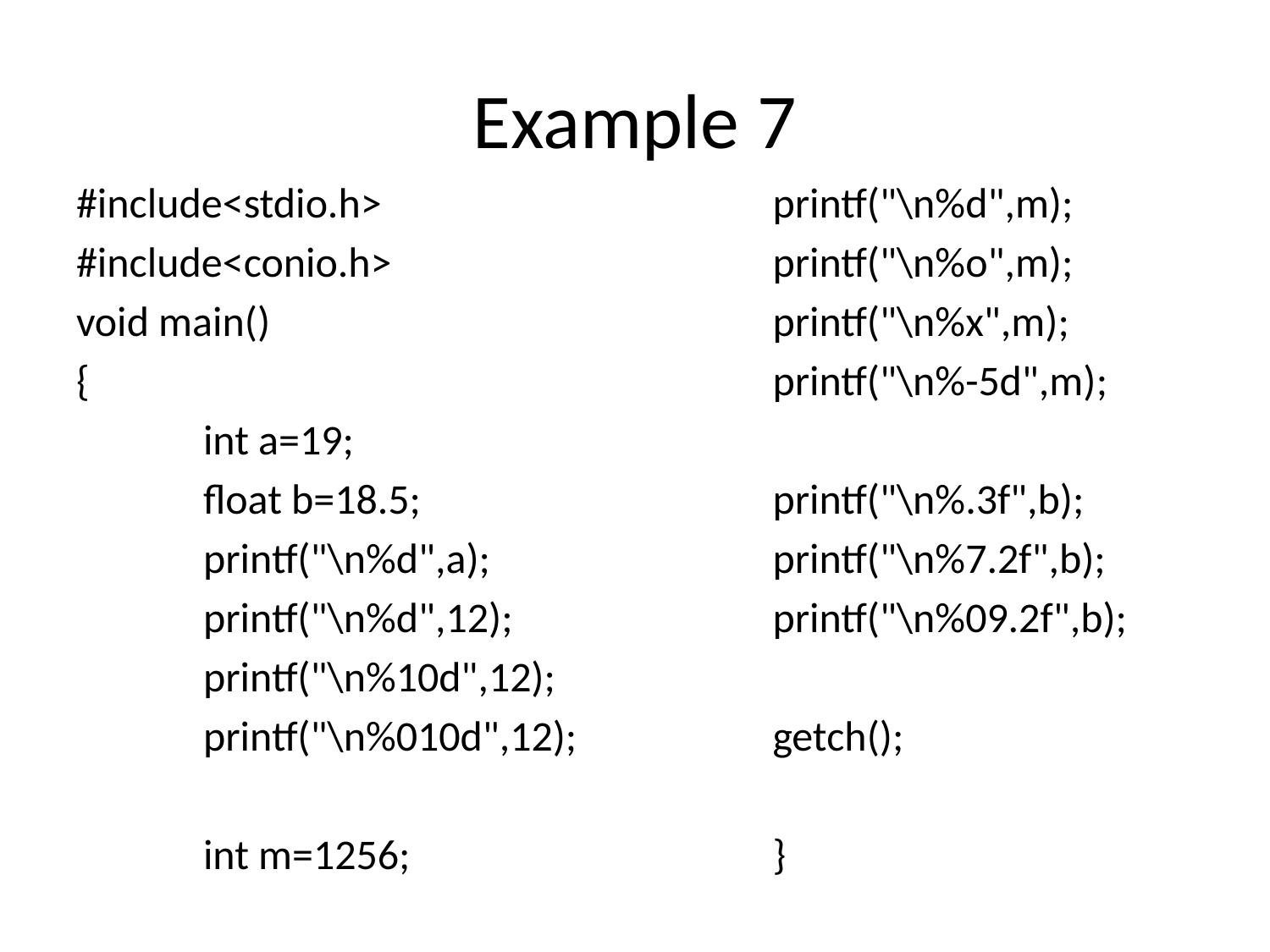

# Example 7
#include<stdio.h>
#include<conio.h>
void main()
{
	int a=19;
	float b=18.5;
	printf("\n%d",a);
	printf("\n%d",12);
	printf("\n%10d",12);
	printf("\n%010d",12);

	int m=1256;
	printf("\n%d",m);
	printf("\n%o",m);
	printf("\n%x",m);
	printf("\n%-5d",m);

	printf("\n%.3f",b);
	printf("\n%7.2f",b);
	printf("\n%09.2f",b);

	getch();

	}